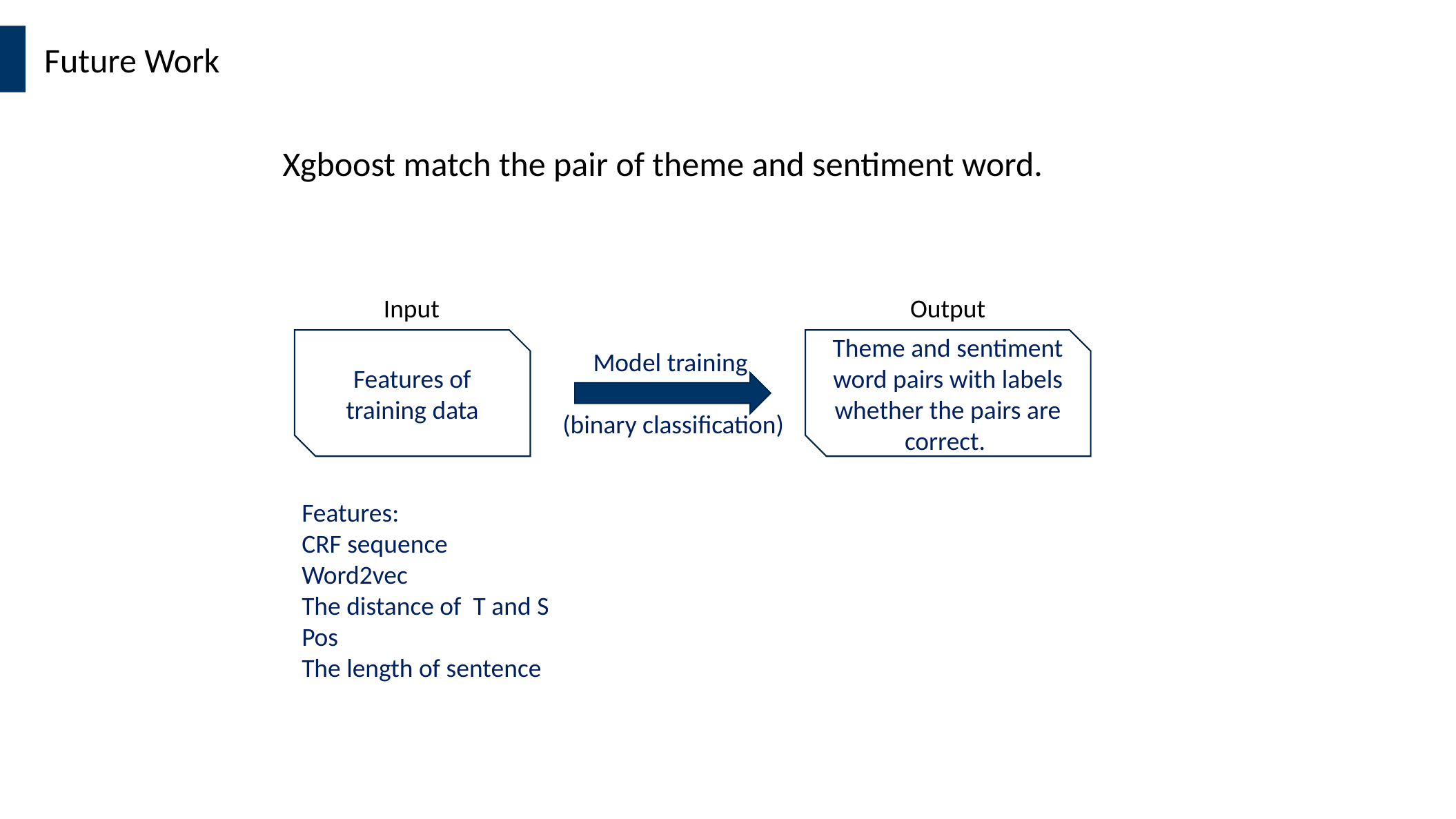

Future Work
Xgboost match the pair of theme and sentiment word.
Input
Output
Features of training data
Theme and sentiment word pairs with labels whether the pairs are correct.
Model training

 (binary classification)

Features:
CRF sequence
Word2vec
The distance of  T and S
Pos
The length of sentence